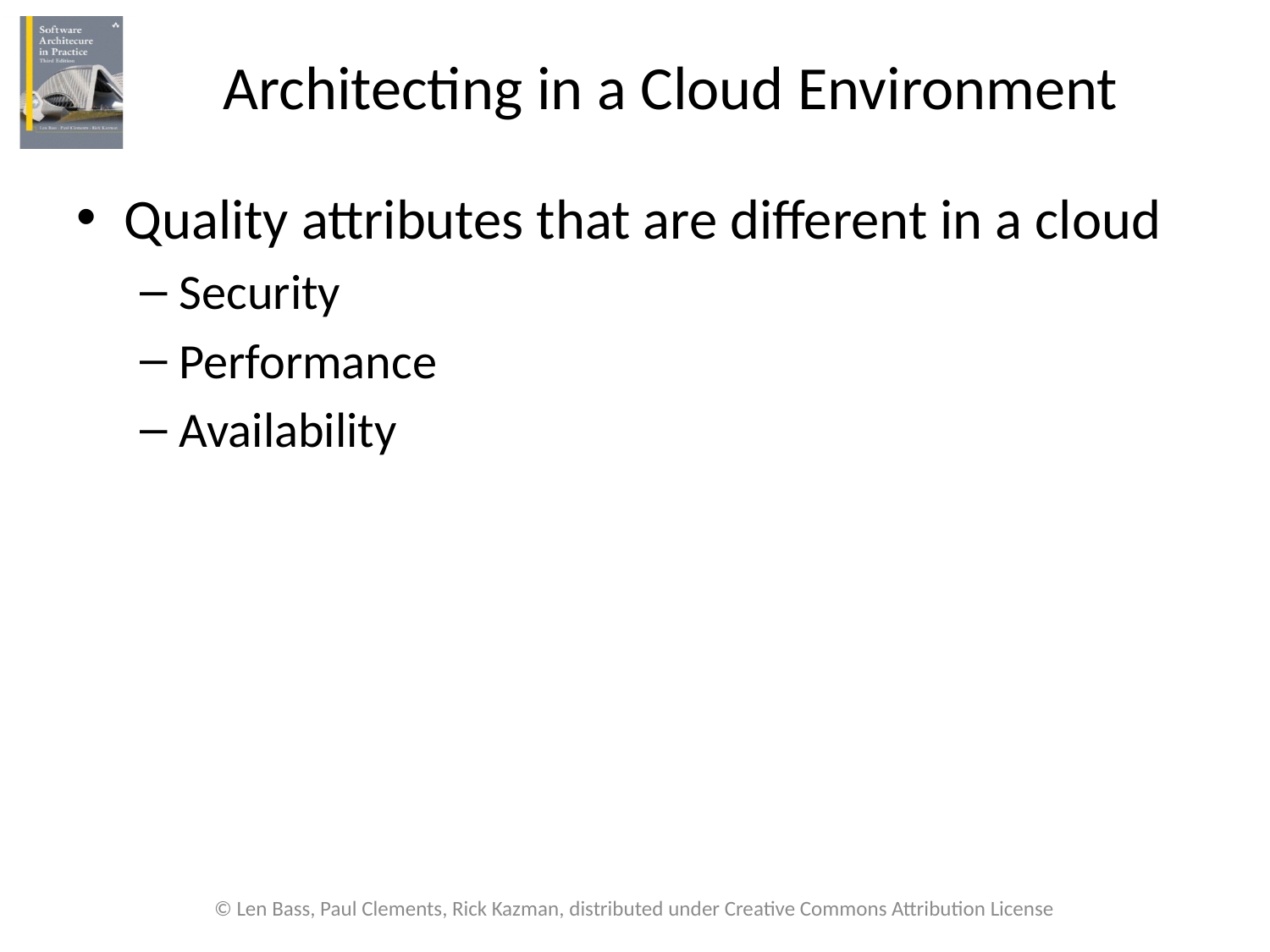

# Architecting in a Cloud Environment
Quality attributes that are different in a cloud
Security
Performance
Availability
© Len Bass, Paul Clements, Rick Kazman, distributed under Creative Commons Attribution License